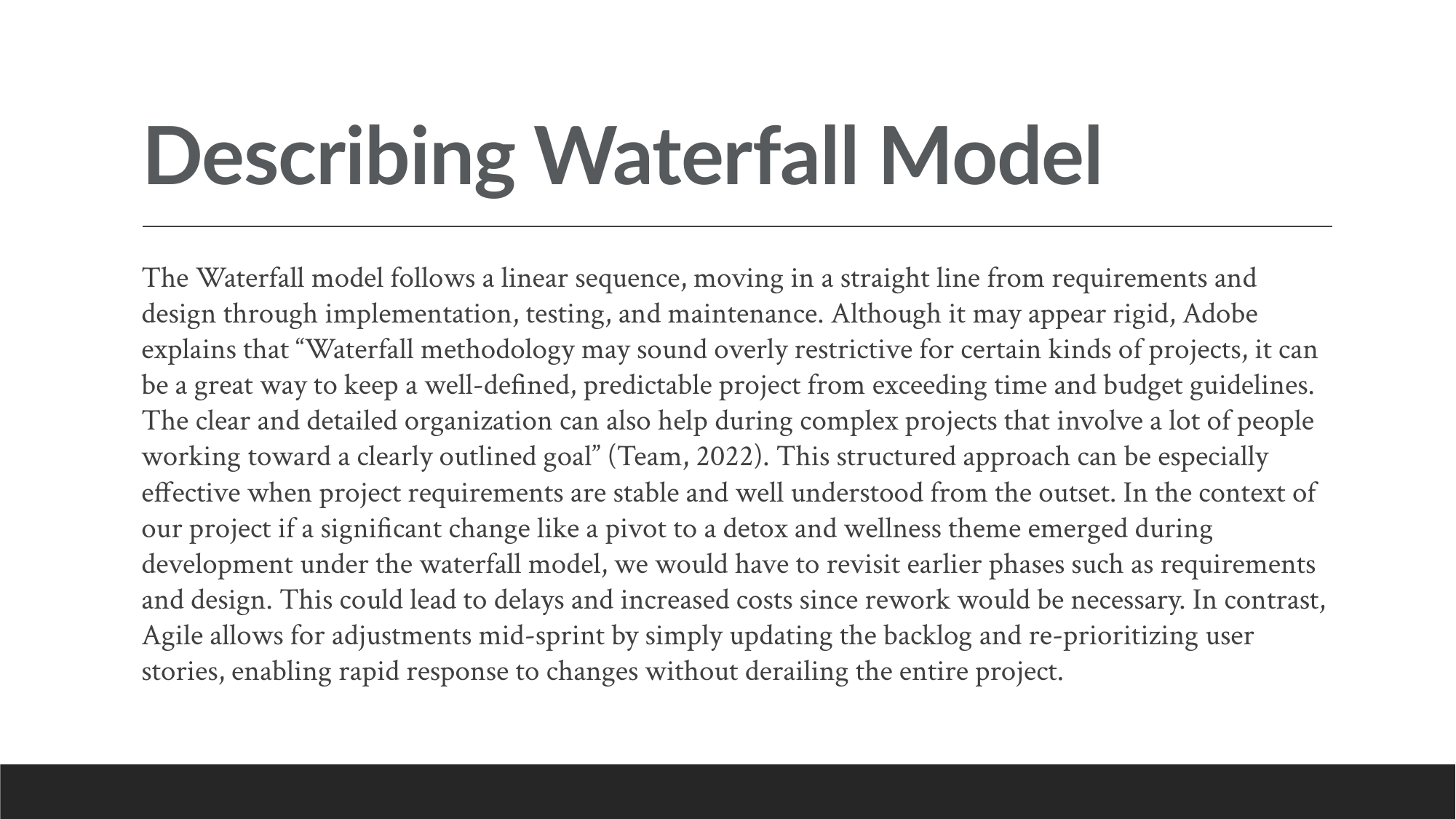

# Describing Waterfall Model
The Waterfall model follows a linear sequence, moving in a straight line from requirements and design through implementation, testing, and maintenance. Although it may appear rigid, Adobe explains that “Waterfall methodology may sound overly restrictive for certain kinds of projects, it can be a great way to keep a well-defined, predictable project from exceeding time and budget guidelines. The clear and detailed organization can also help during complex projects that involve a lot of people working toward a clearly outlined goal” (Team, 2022). This structured approach can be especially effective when project requirements are stable and well understood from the outset. In the context of our project if a significant change like a pivot to a detox and wellness theme emerged during development under the waterfall model, we would have to revisit earlier phases such as requirements and design. This could lead to delays and increased costs since rework would be necessary. In contrast, Agile allows for adjustments mid-sprint by simply updating the backlog and re-prioritizing user stories, enabling rapid response to changes without derailing the entire project.